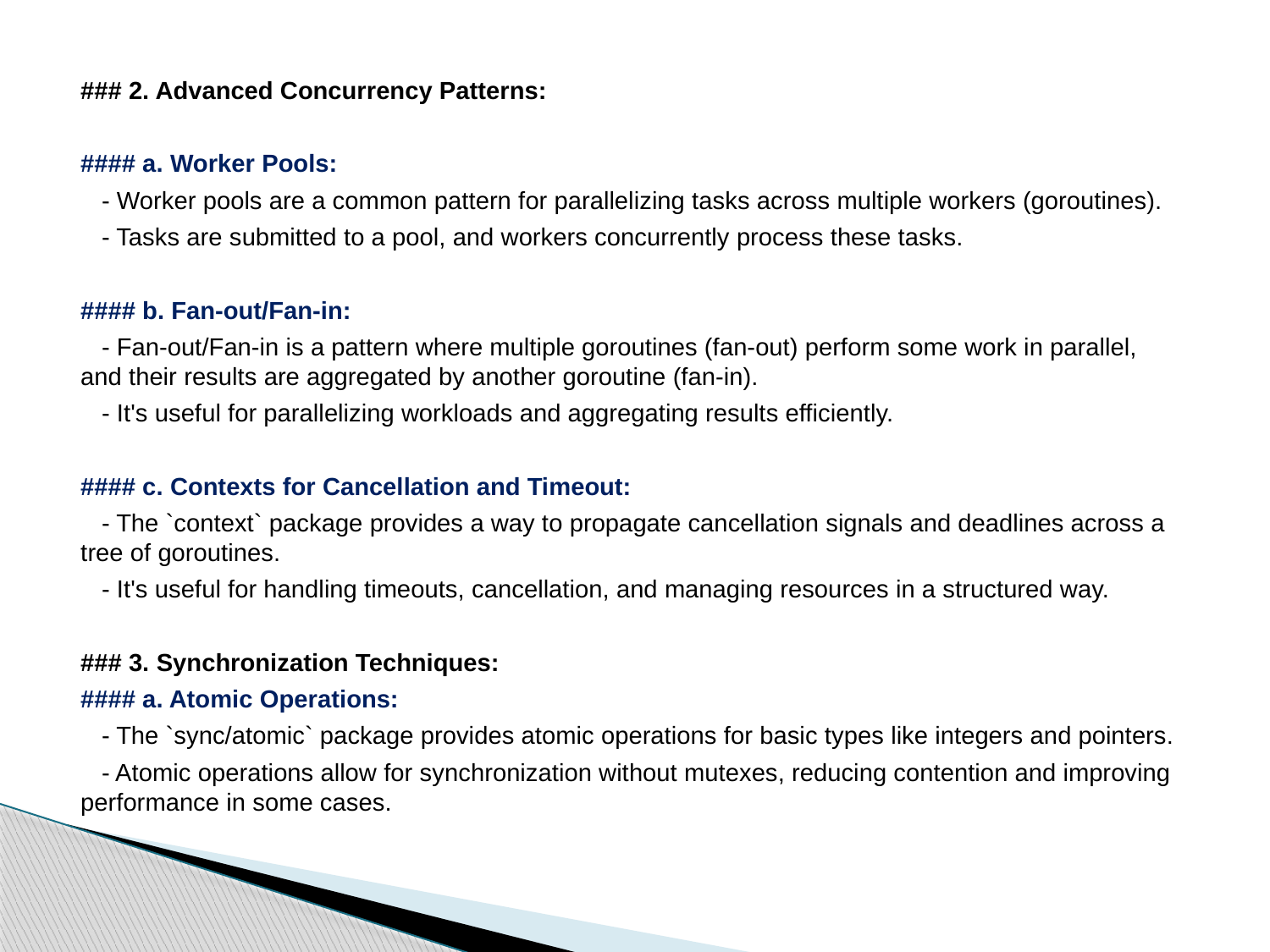

### 2. Advanced Concurrency Patterns:

#### a. Worker Pools:
   - Worker pools are a common pattern for parallelizing tasks across multiple workers (goroutines).
   - Tasks are submitted to a pool, and workers concurrently process these tasks.

#### b. Fan-out/Fan-in:
   - Fan-out/Fan-in is a pattern where multiple goroutines (fan-out) perform some work in parallel, and their results are aggregated by another goroutine (fan-in).
   - It's useful for parallelizing workloads and aggregating results efficiently.

#### c. Contexts for Cancellation and Timeout:
   - The `context` package provides a way to propagate cancellation signals and deadlines across a tree of goroutines.
   - It's useful for handling timeouts, cancellation, and managing resources in a structured way.

### 3. Synchronization Techniques:
#### a. Atomic Operations:
   - The `sync/atomic` package provides atomic operations for basic types like integers and pointers.
   - Atomic operations allow for synchronization without mutexes, reducing contention and improving performance in some cases.